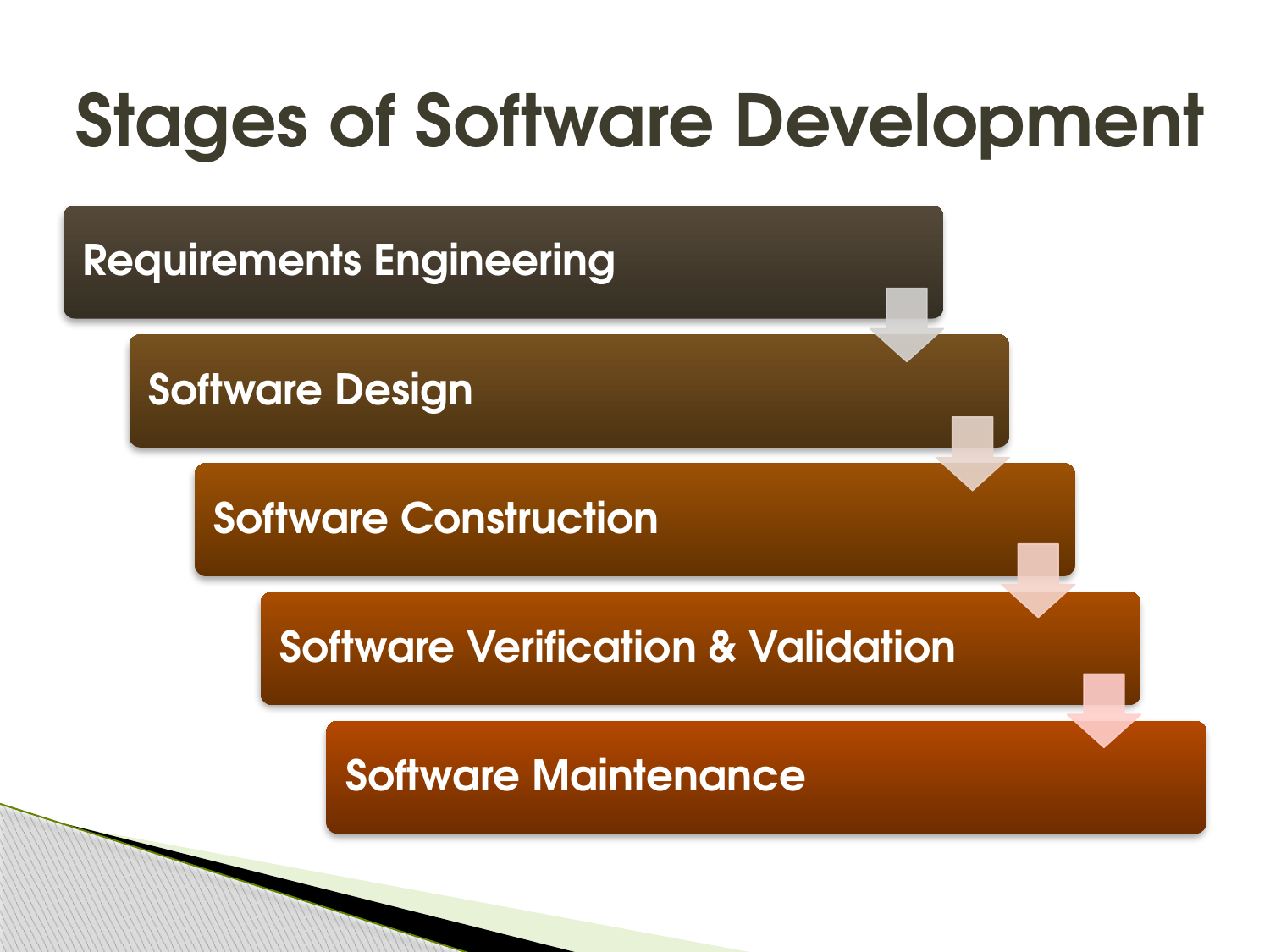

# Stages of Software Development
Requirements Engineering
Software Design
Software Construction
Software Verification & Validation
Software Maintenance